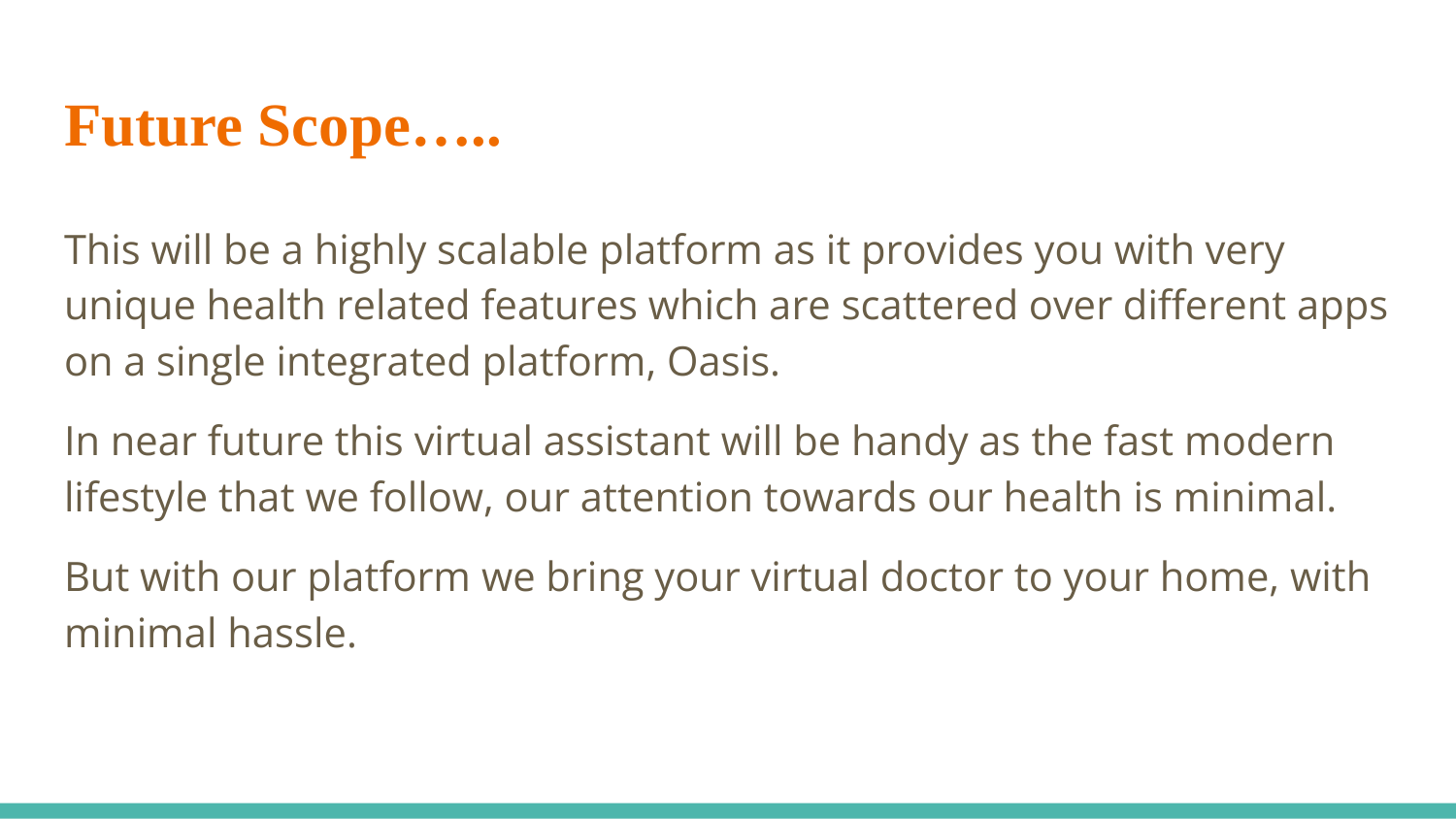

# Future Scope…..
This will be a highly scalable platform as it provides you with very unique health related features which are scattered over different apps on a single integrated platform, Oasis.
In near future this virtual assistant will be handy as the fast modern lifestyle that we follow, our attention towards our health is minimal.
But with our platform we bring your virtual doctor to your home, with minimal hassle.